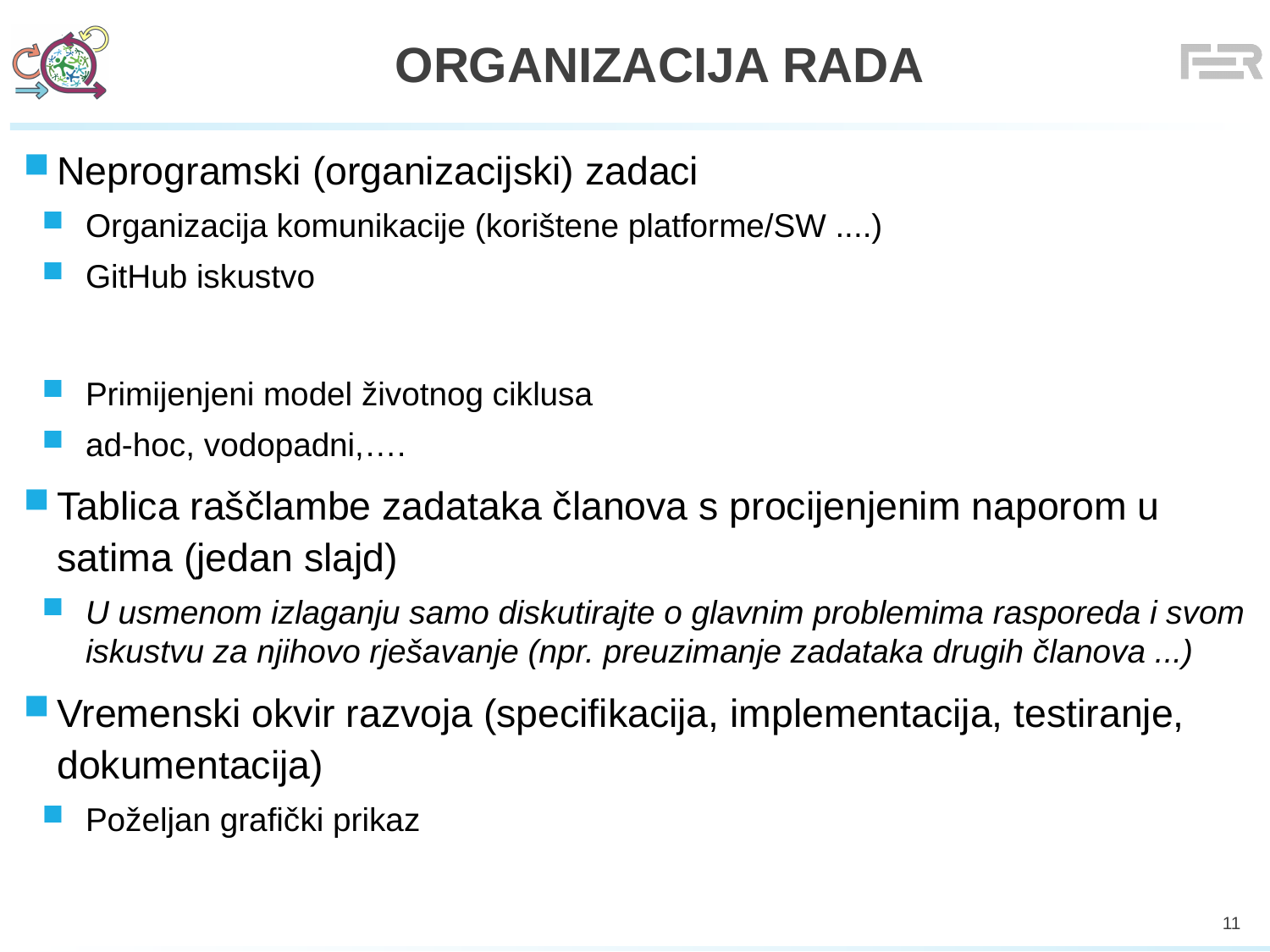

# Organizacija rada
Neprogramski (organizacijski) zadaci
Organizacija komunikacije (korištene platforme/SW ....)
GitHub iskustvo

Primijenjeni model životnog ciklusa
ad-hoc, vodopadni,….
Tablica raščlambe zadataka članova s procijenjenim naporom u satima (jedan slajd)
U usmenom izlaganju samo diskutirajte o glavnim problemima rasporeda i svom iskustvu za njihovo rješavanje (npr. preuzimanje zadataka drugih članova ...)
Vremenski okvir razvoja (specifikacija, implementacija, testiranje, dokumentacija)
Poželjan grafički prikaz

11